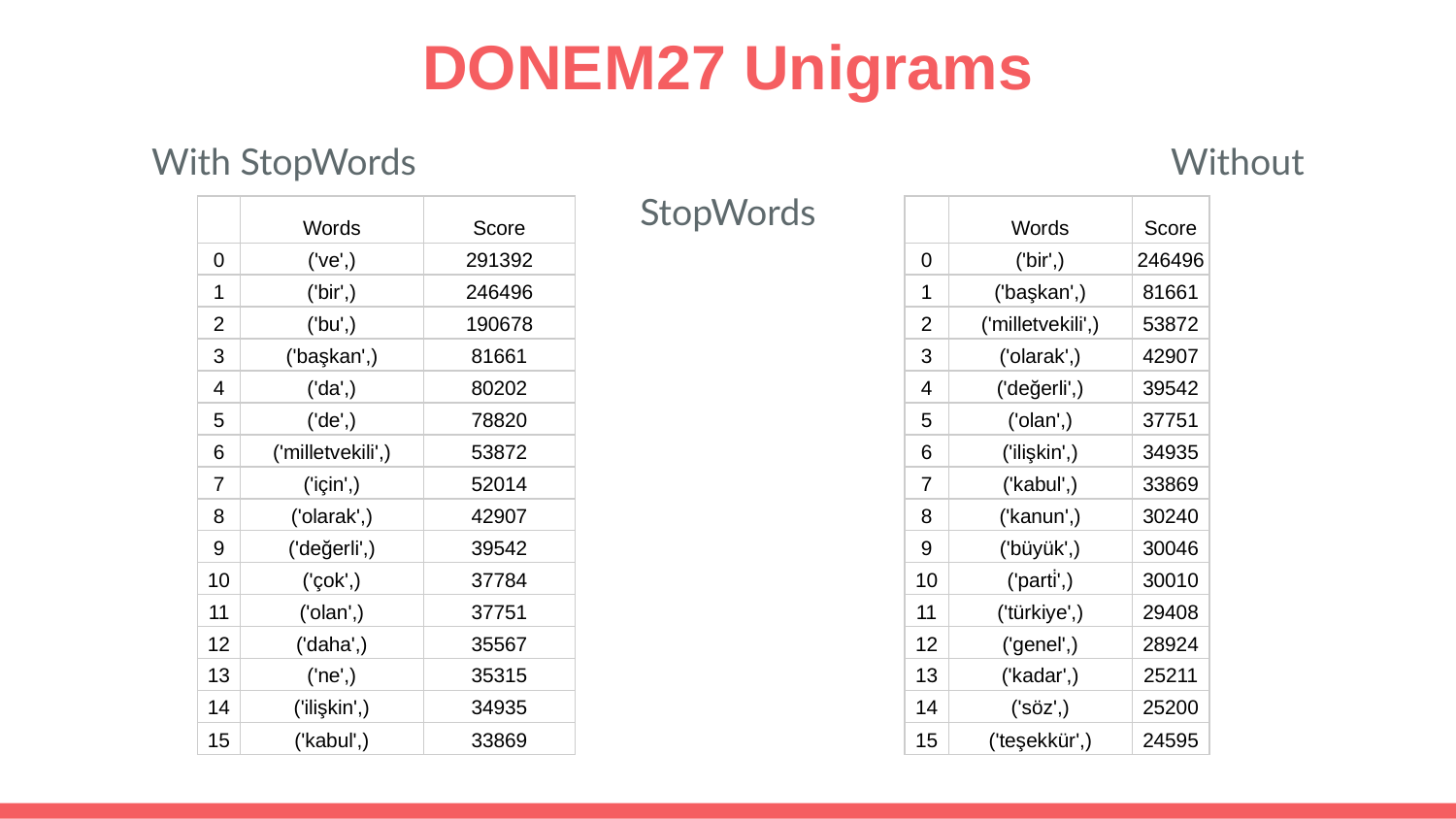

# DONEM27 Unigrams

With StopWords						Without StopWords

|  | Words | Score |
| --- | --- | --- |
| 0 | ('ve',) | 291392 |
| 1 | ('bir',) | 246496 |
| 2 | ('bu',) | 190678 |
| 3 | ('başkan',) | 81661 |
| 4 | ('da',) | 80202 |
| 5 | ('de',) | 78820 |
| 6 | ('milletvekili',) | 53872 |
| 7 | ('için',) | 52014 |
| 8 | ('olarak',) | 42907 |
| 9 | ('değerli',) | 39542 |
| 10 | ('çok',) | 37784 |
| 11 | ('olan',) | 37751 |
| 12 | ('daha',) | 35567 |
| 13 | ('ne',) | 35315 |
| 14 | ('ilişkin',) | 34935 |
| 15 | ('kabul',) | 33869 |
|  | Words | Score |
| --- | --- | --- |
| 0 | ('bir',) | 246496 |
| 1 | ('başkan',) | 81661 |
| 2 | ('milletvekili',) | 53872 |
| 3 | ('olarak',) | 42907 |
| 4 | ('değerli',) | 39542 |
| 5 | ('olan',) | 37751 |
| 6 | ('ilişkin',) | 34935 |
| 7 | ('kabul',) | 33869 |
| 8 | ('kanun',) | 30240 |
| 9 | ('büyük',) | 30046 |
| 10 | ('parti̇',) | 30010 |
| 11 | ('türkiye',) | 29408 |
| 12 | ('genel',) | 28924 |
| 13 | ('kadar',) | 25211 |
| 14 | ('söz',) | 25200 |
| 15 | ('teşekkür',) | 24595 |